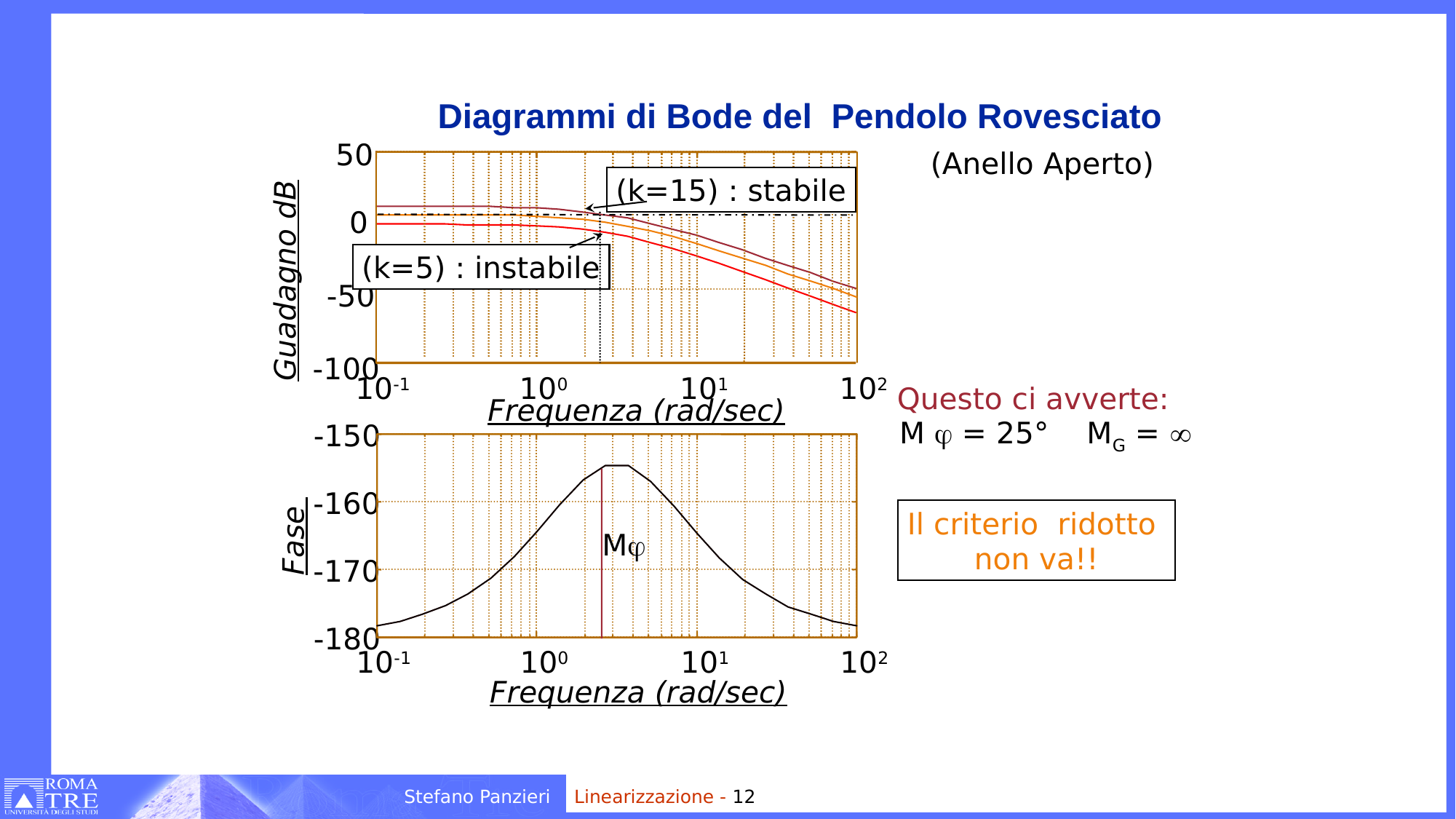

Diagrammi di Bode del  Pendolo Rovesciato

50
0
-50
-100

(k=15) : stabile

(k=5) : instabile

Guadagno dB
10-1
100
101
102
Frequenza (rad/sec)
(Anello Aperto)
Questo ci avverte:
M ϕ = 25°    MG = ∞
-150

-160
Fase
-170
-180
10-1
100
101
102
Frequenza (rad/sec)

Mϕ
Il criterio  ridotto
non va!!